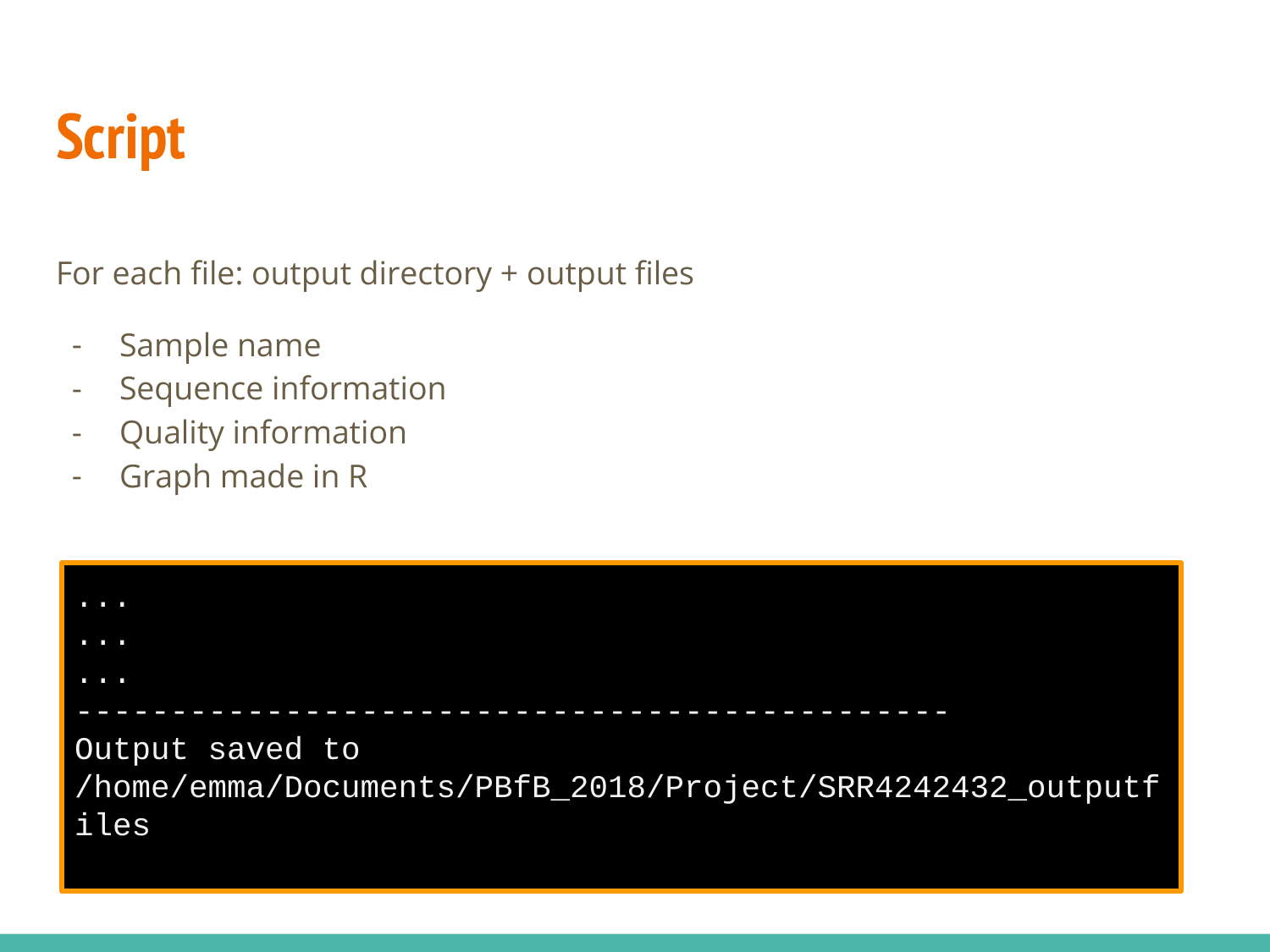

# Script
For each file: output directory + output files
Sample name
Sequence information
Quality information
Graph made in R

...
...
...
----------------------------------------------
Output saved to /home/emma/Documents/PBfB_2018/Project/SRR4242432_outputfiles